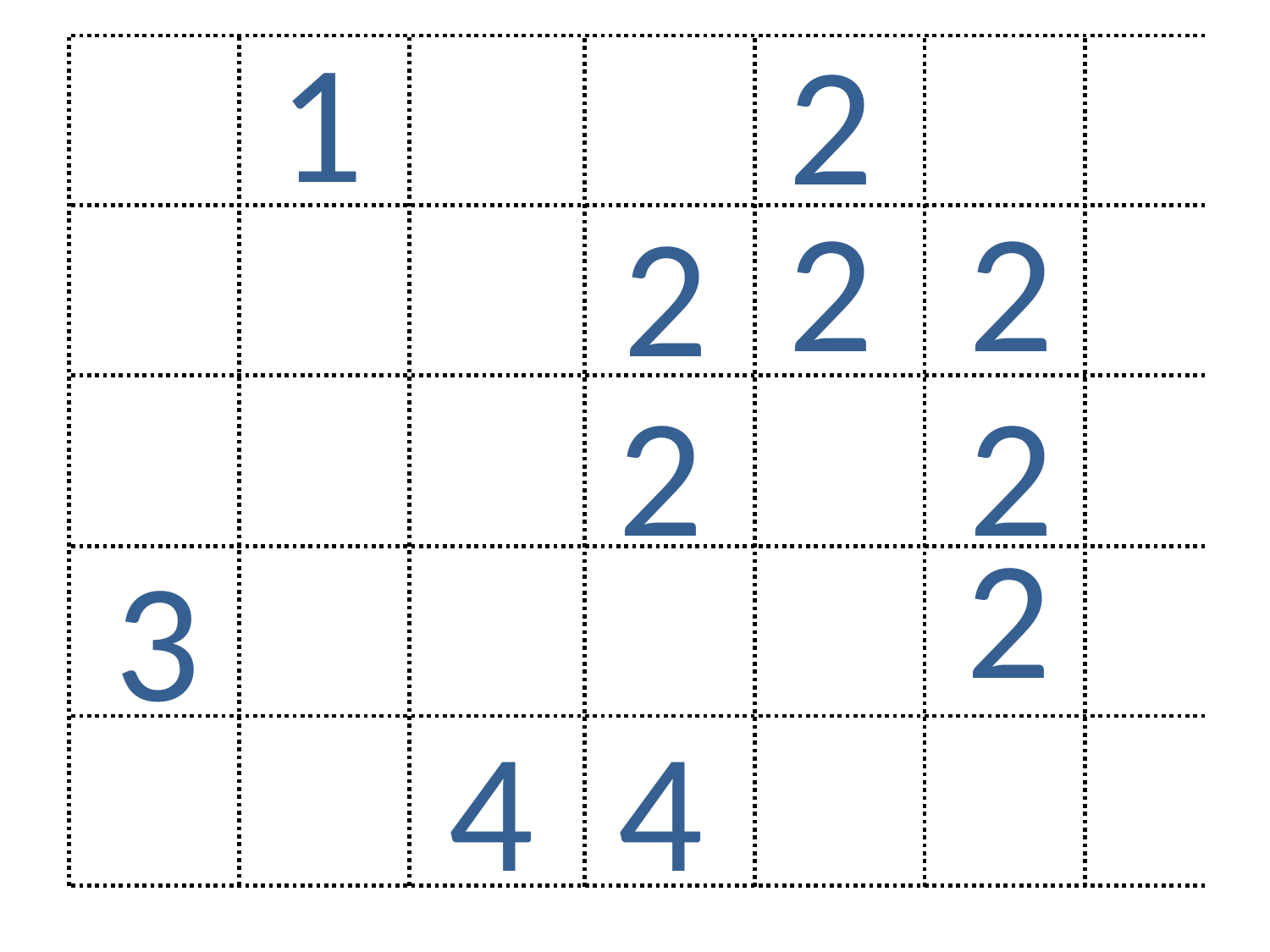

1
2
2
2
2
2
2
2
3
4
4